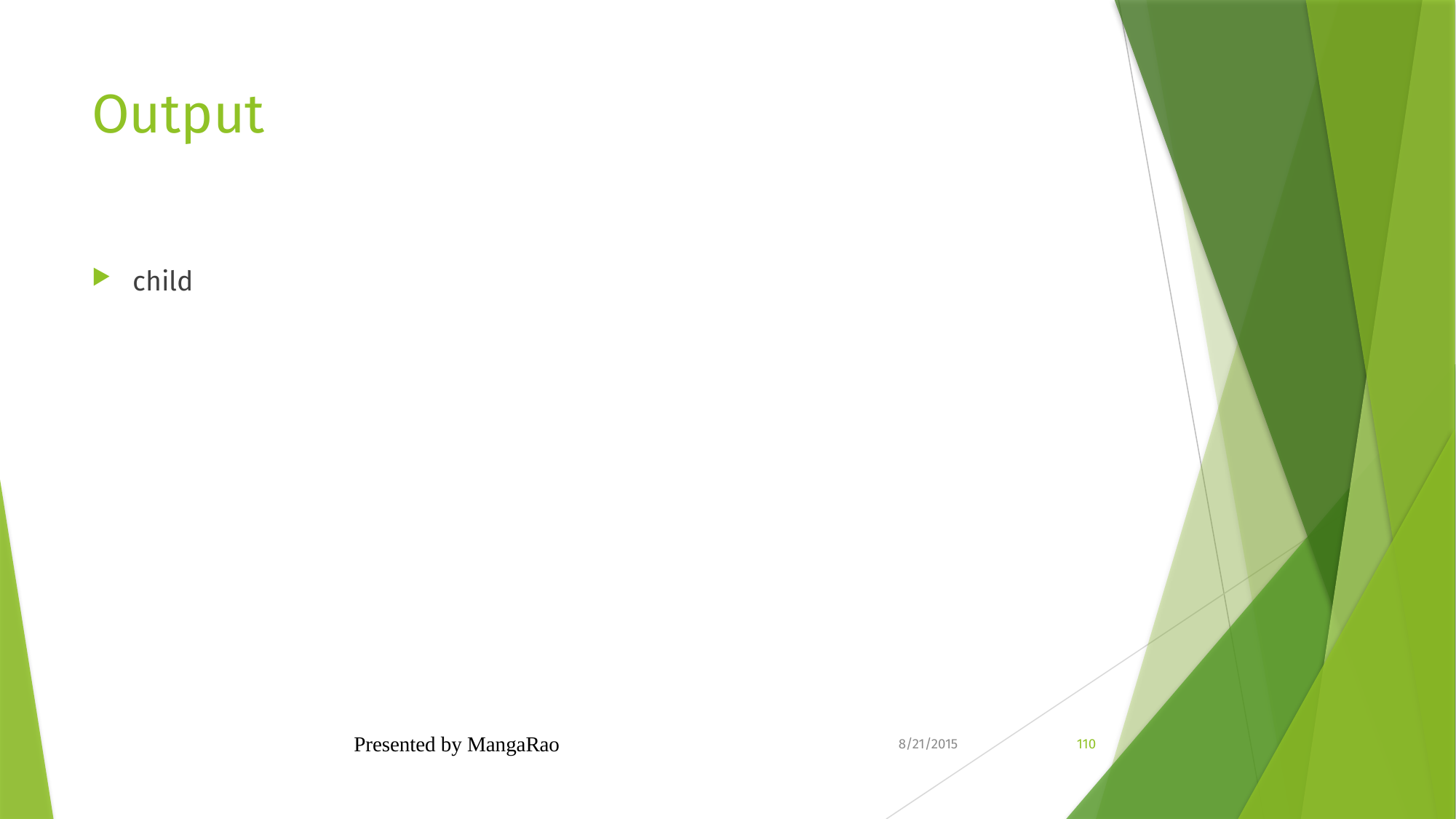

# Output
child
Presented by MangaRao
8/21/2015
110